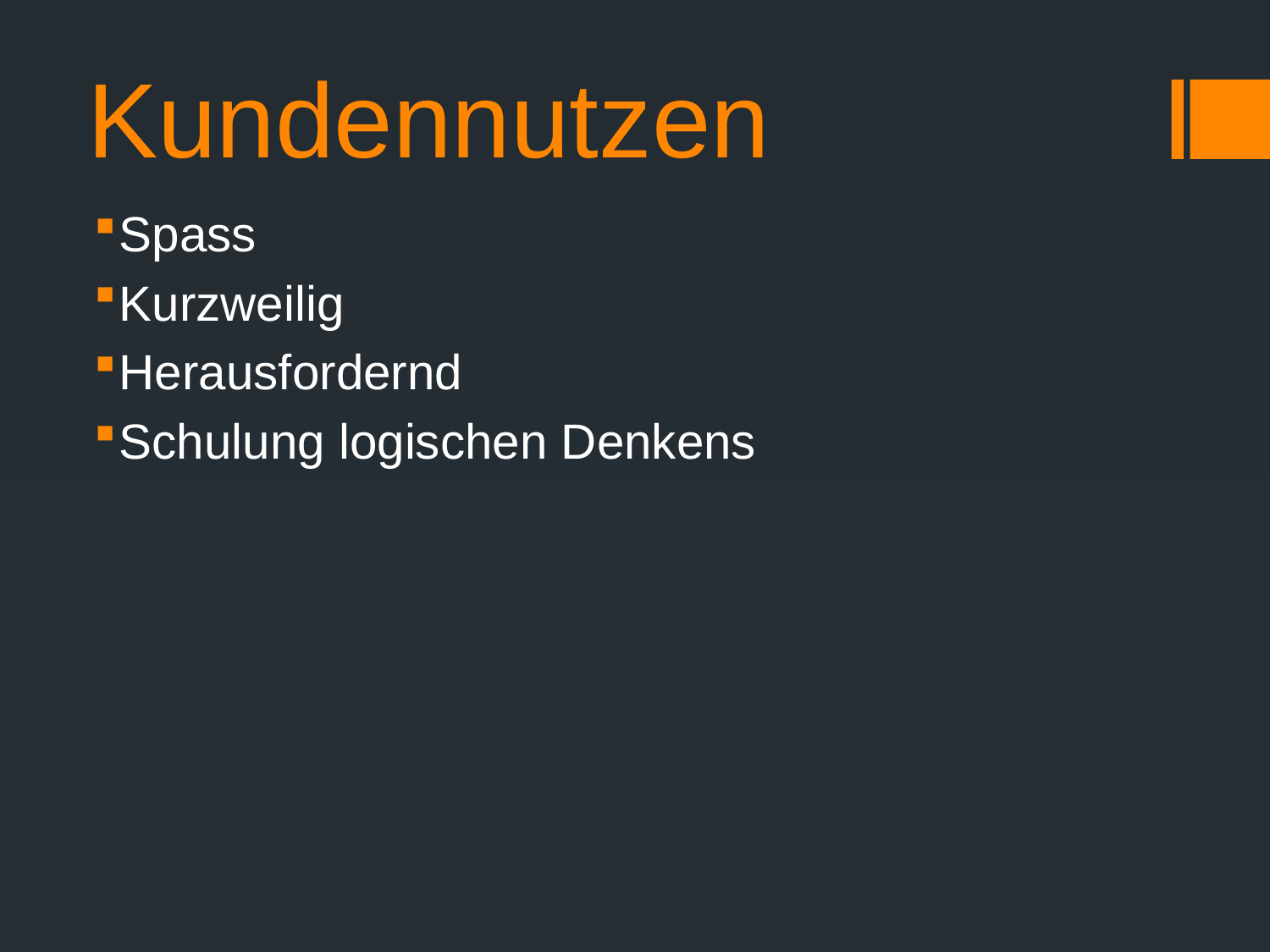

# Kundennutzen
Spass
Kurzweilig
Herausfordernd
Schulung logischen Denkens